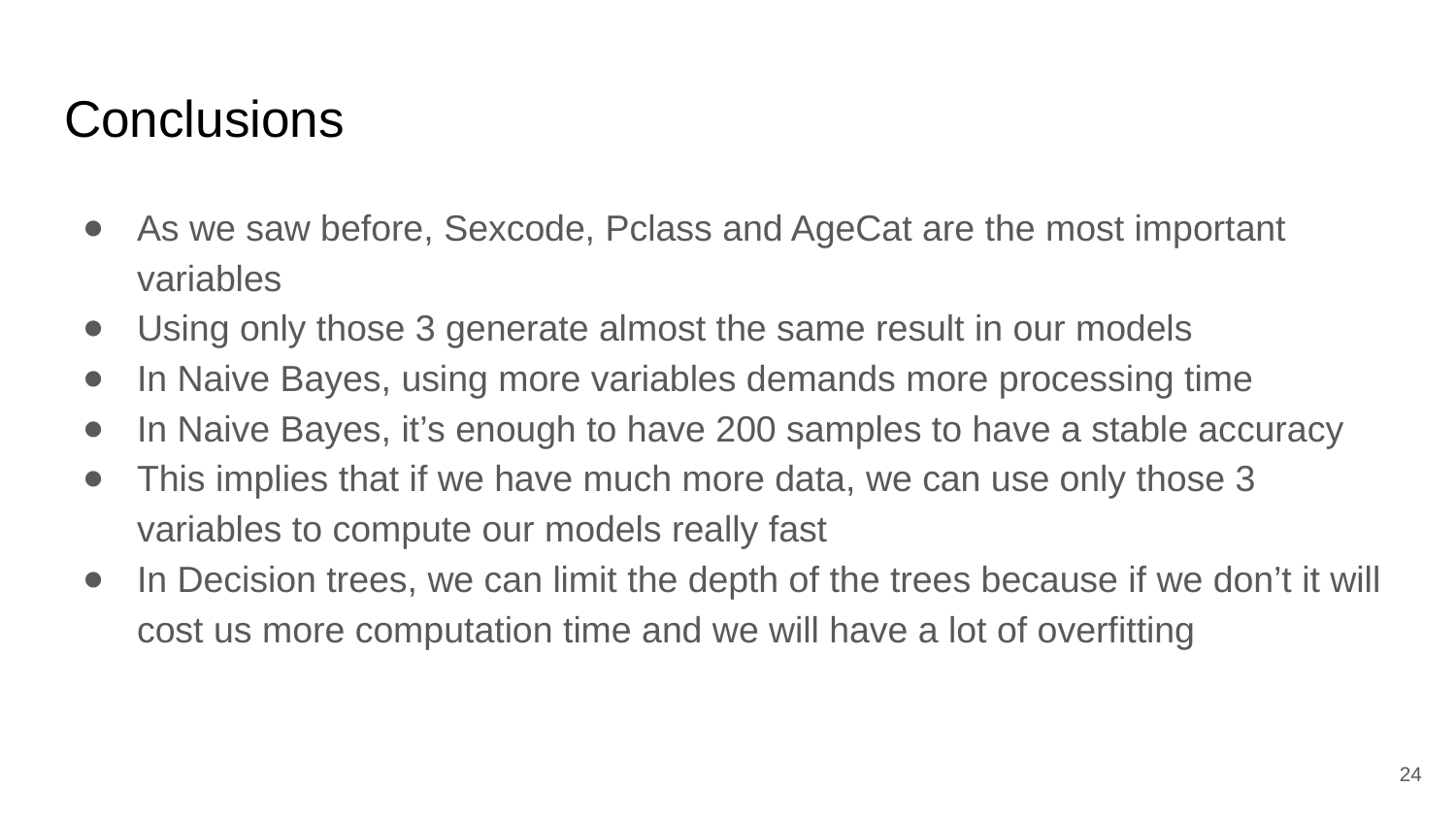

# Conclusions
As we saw before, Sexcode, Pclass and AgeCat are the most important variables
Using only those 3 generate almost the same result in our models
In Naive Bayes, using more variables demands more processing time
In Naive Bayes, it’s enough to have 200 samples to have a stable accuracy
This implies that if we have much more data, we can use only those 3 variables to compute our models really fast
In Decision trees, we can limit the depth of the trees because if we don’t it will cost us more computation time and we will have a lot of overfitting
24